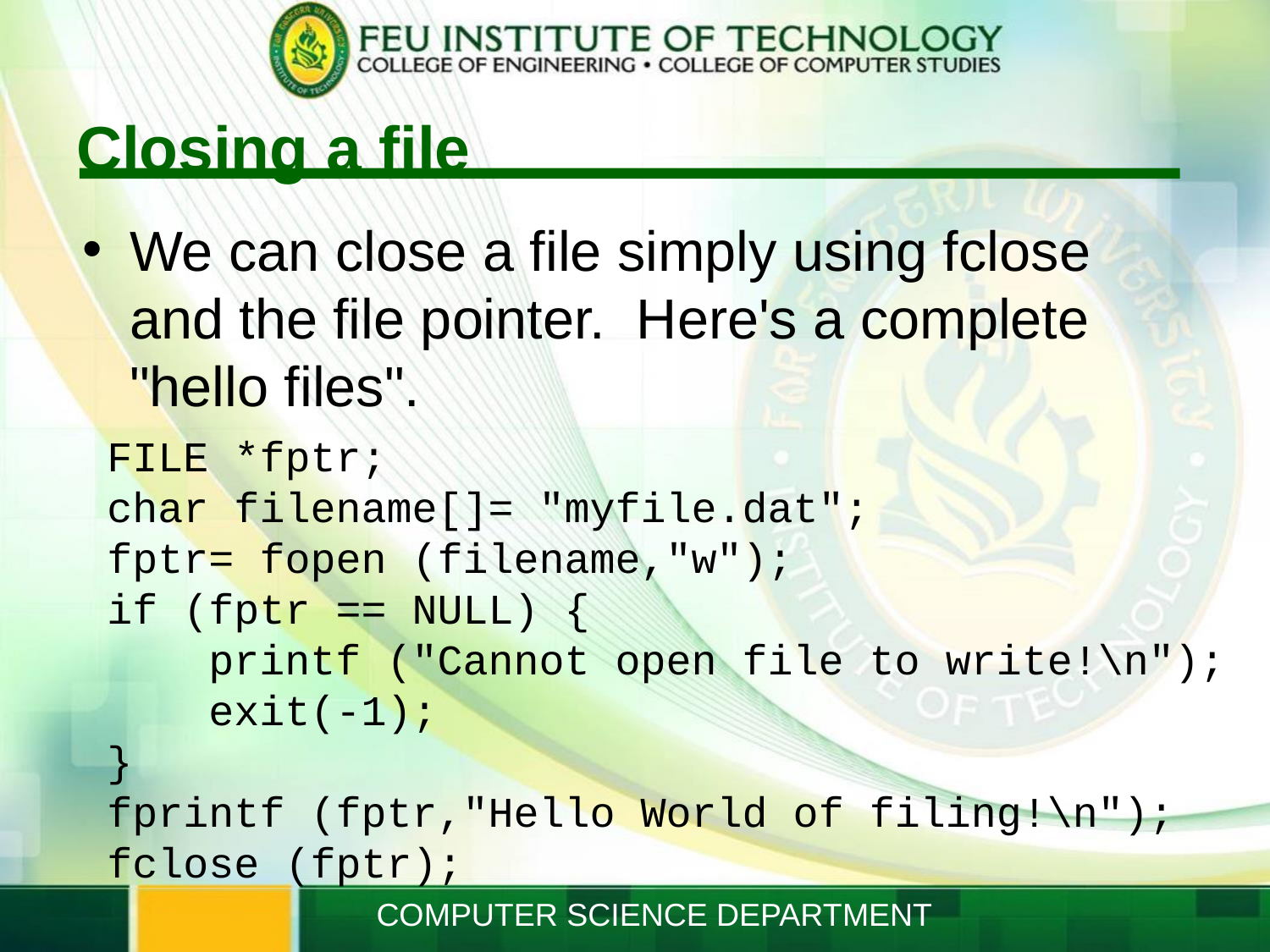

# Closing a file
We can close a file simply using fclose and the file pointer.  Here's a complete "hello files".
FILE *fptr;
char filename[]= "myfile.dat";
fptr= fopen (filename,"w");
if (fptr == NULL) {
    printf ("Cannot open file to write!\n");
    exit(-1);
}
fprintf (fptr,"Hello World of filing!\n");
fclose (fptr);